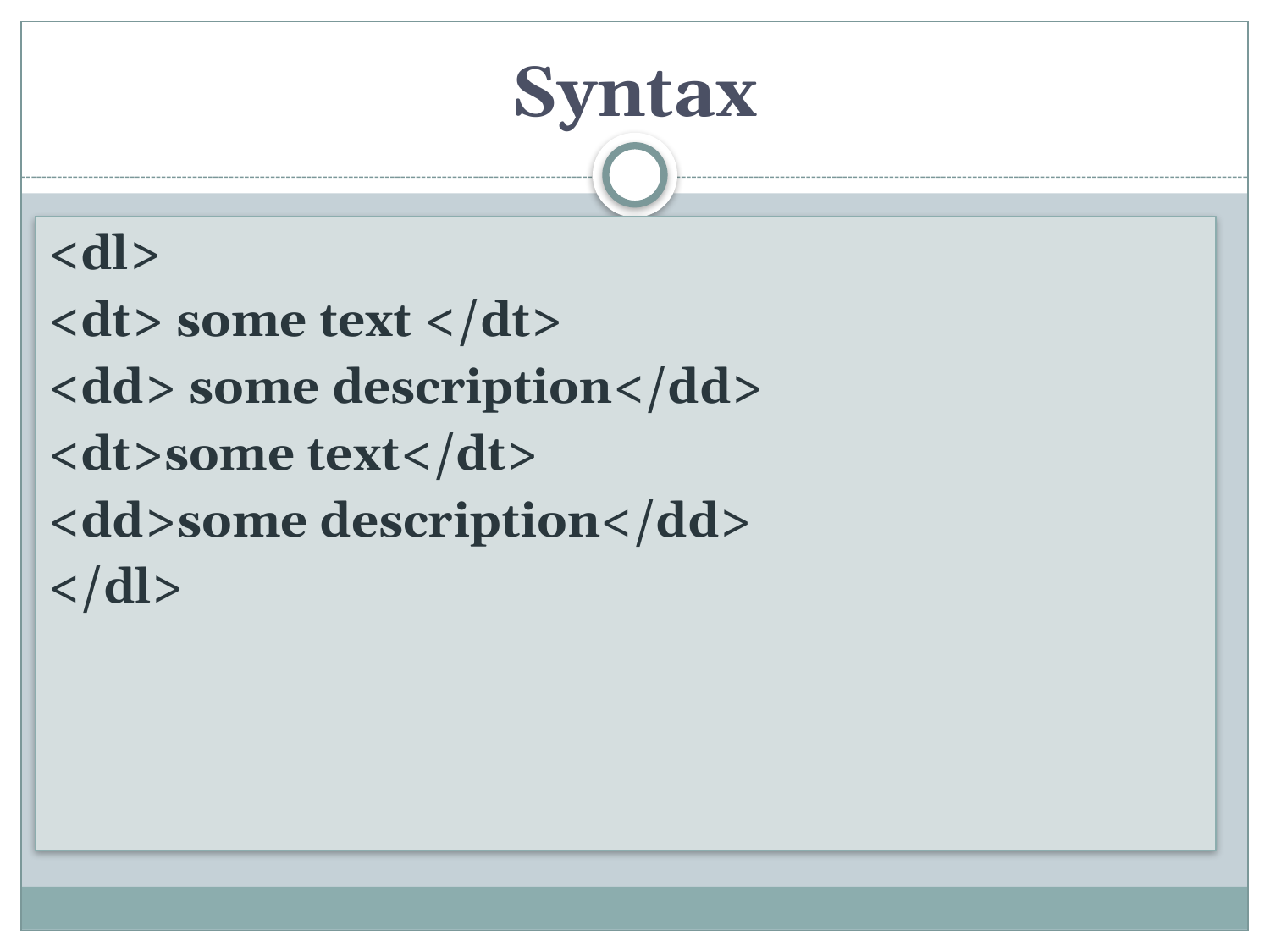

# Syntax
<dl>
<dt> some text </dt>
<dd> some description</dd>
<dt>some text</dt>
<dd>some description</dd>
</dl>